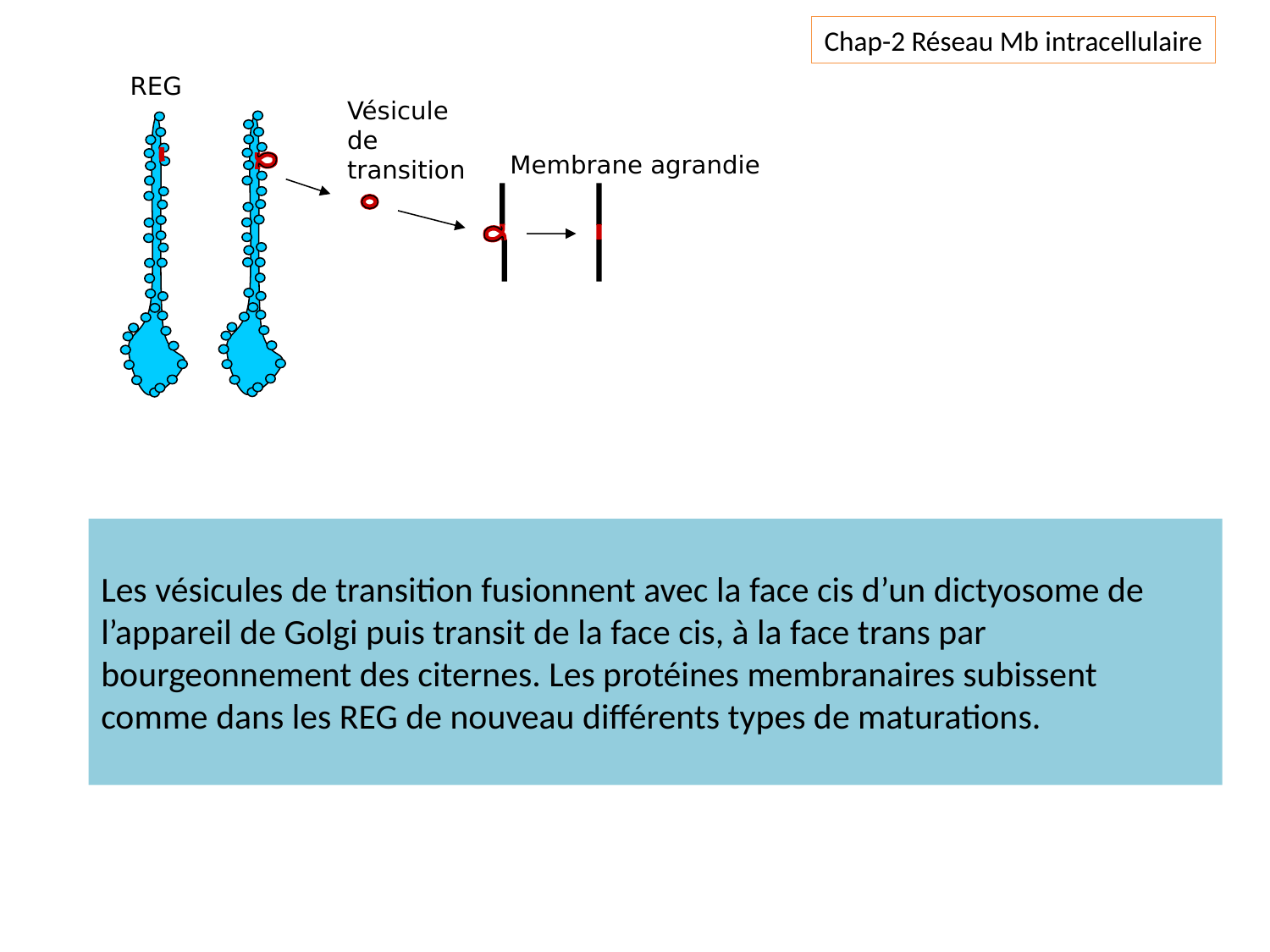

Chap-2 Réseau Mb intracellulaire

REG
Vésicule de transition

Membrane agrandie

Les vésicules de transition fusionnent avec la face cis d’un dictyosome de l’appareil de Golgi puis transit de la face cis, à la face trans par bourgeonnement des citernes. Les protéines membranaires subissent comme dans les REG de nouveau différents types de maturations.